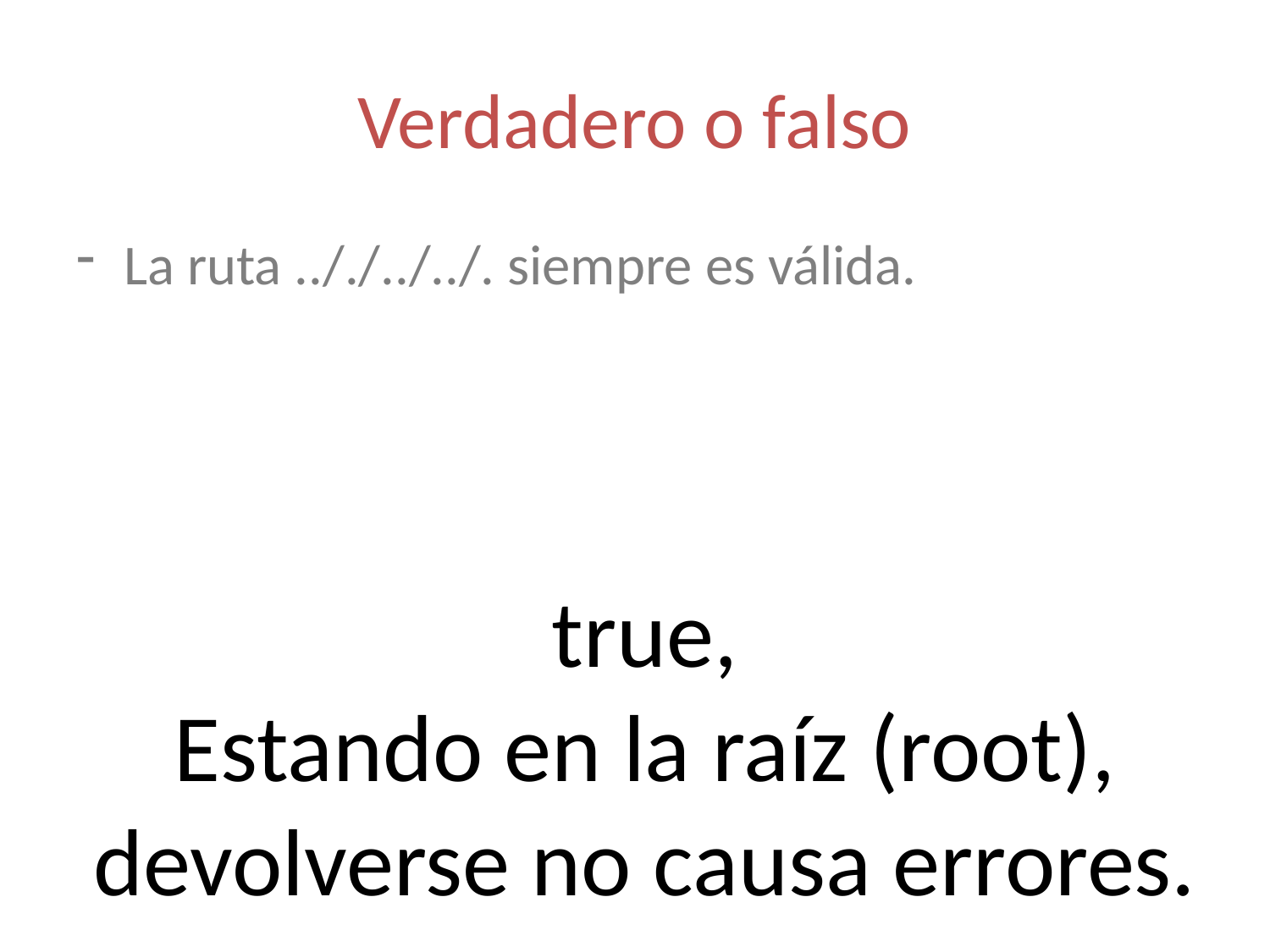

# Verdadero o falso
La ruta .././../../. siempre es válida.
true,
Estando en la raíz (root), devolverse no causa errores.